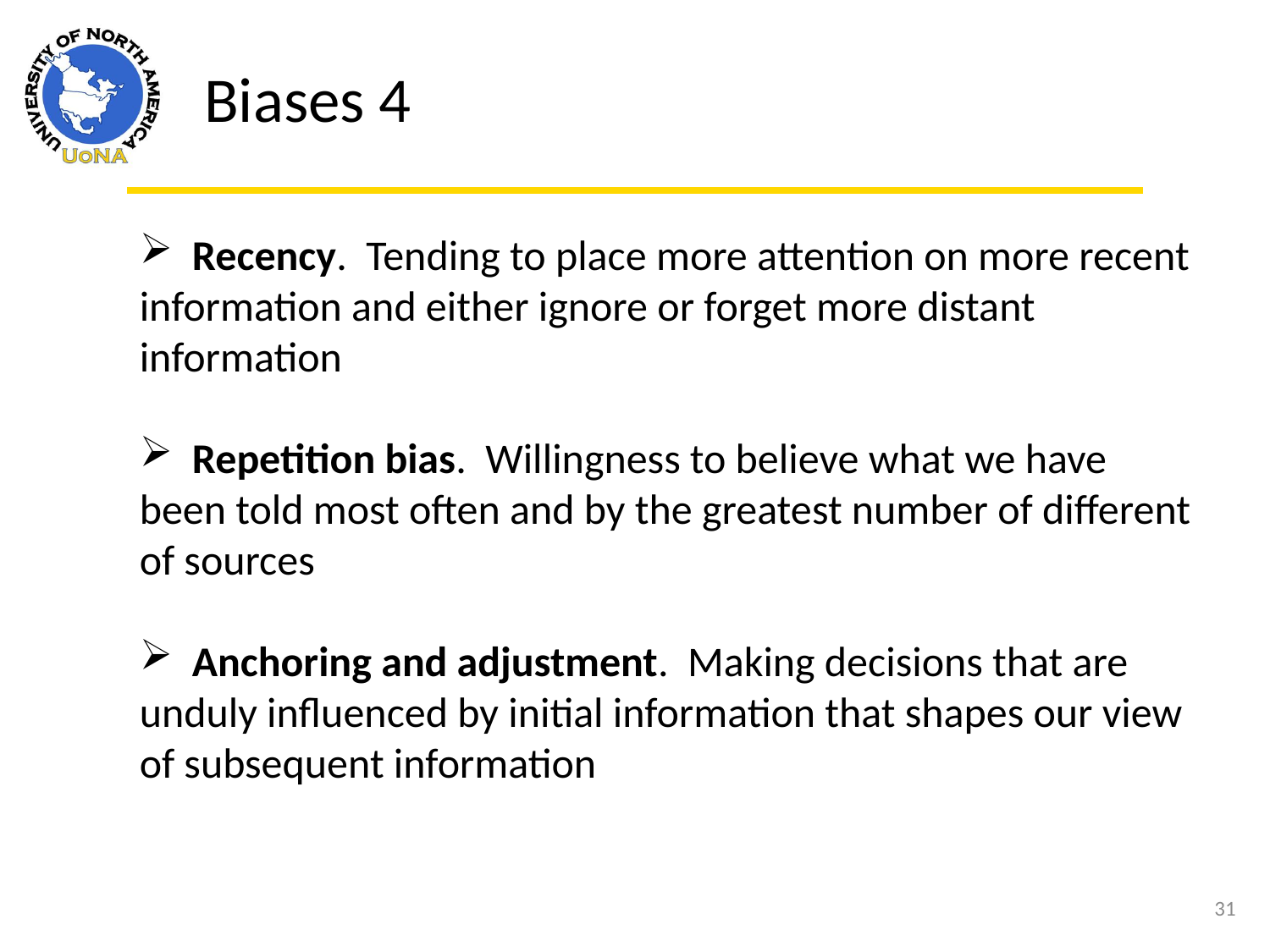

Biases 4
  Recency.  Tending to place more attention on more recent information and either ignore or forget more distant information

  Repetition bias.  Willingness to believe what we have been told most often and by the greatest number of different of sources

  Anchoring and adjustment.  Making decisions that are unduly influenced by initial information that shapes our view of subsequent information
31